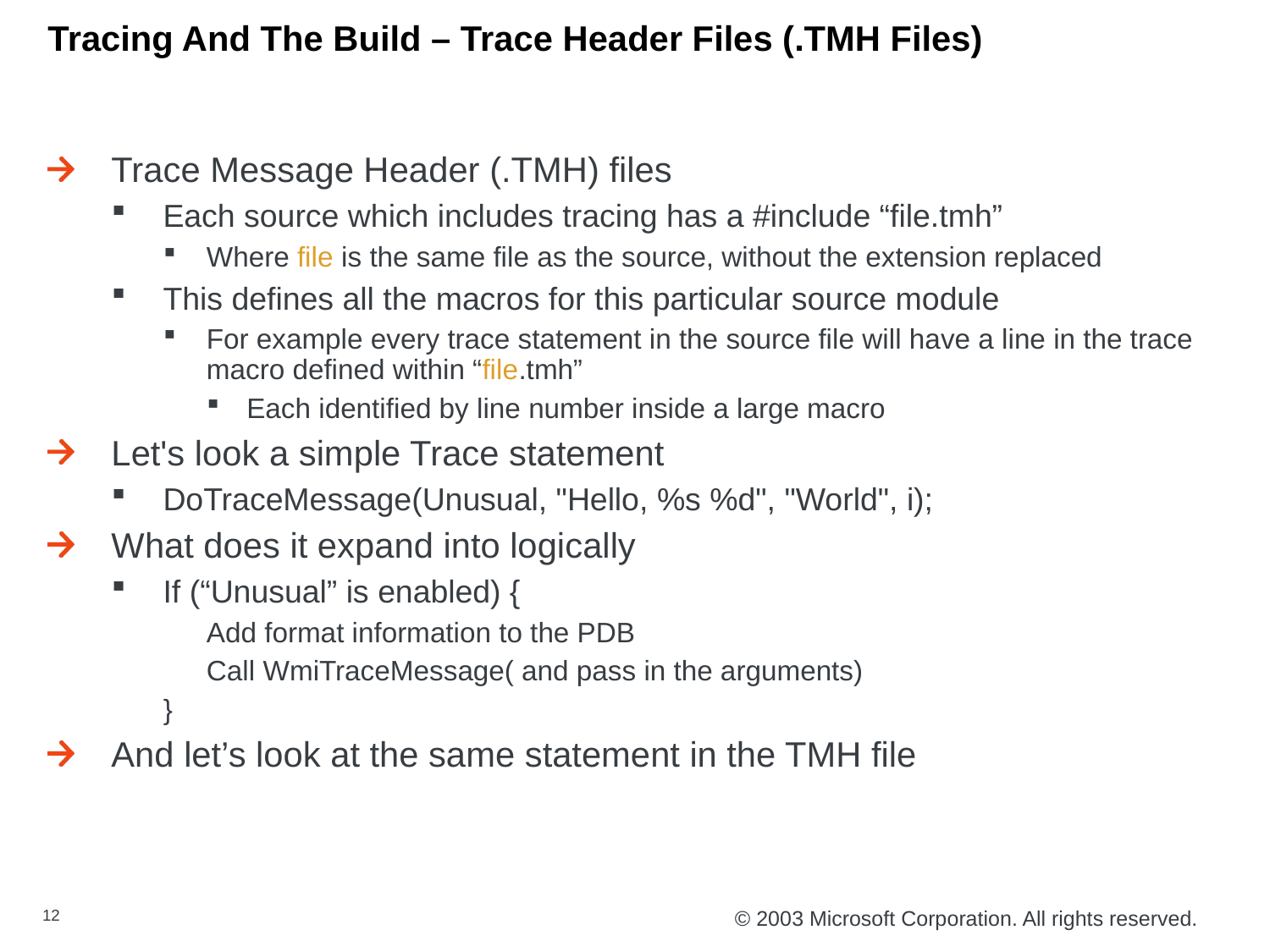

# Tracing And The Build – Trace Header Files (.TMH Files)
Trace Message Header (.TMH) files
Each source which includes tracing has a #include “file.tmh”
Where file is the same file as the source, without the extension replaced
This defines all the macros for this particular source module
For example every trace statement in the source file will have a line in the trace macro defined within “file.tmh”
Each identified by line number inside a large macro
Let's look a simple Trace statement
DoTraceMessage(Unusual, "Hello, %s %d", "World", i);
What does it expand into logically
If (“Unusual” is enabled) {
	Add format information to the PDB
	Call WmiTraceMessage( and pass in the arguments)
}
And let’s look at the same statement in the TMH file
12